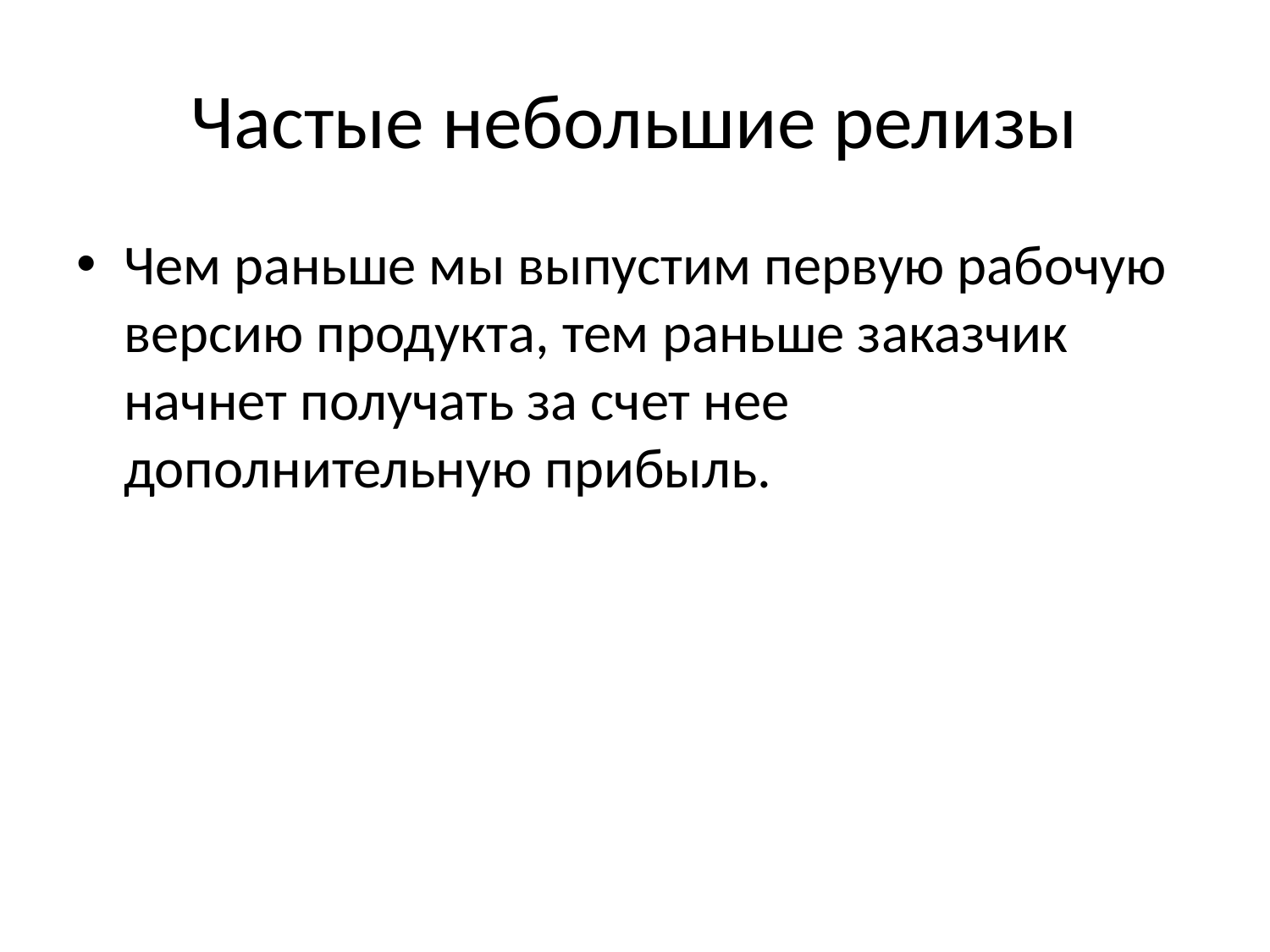

# Частые небольшие релизы
Чем раньше мы выпустим первую рабочую версию продукта, тем раньше заказчик начнет получать за счет нее дополнительную прибыль.